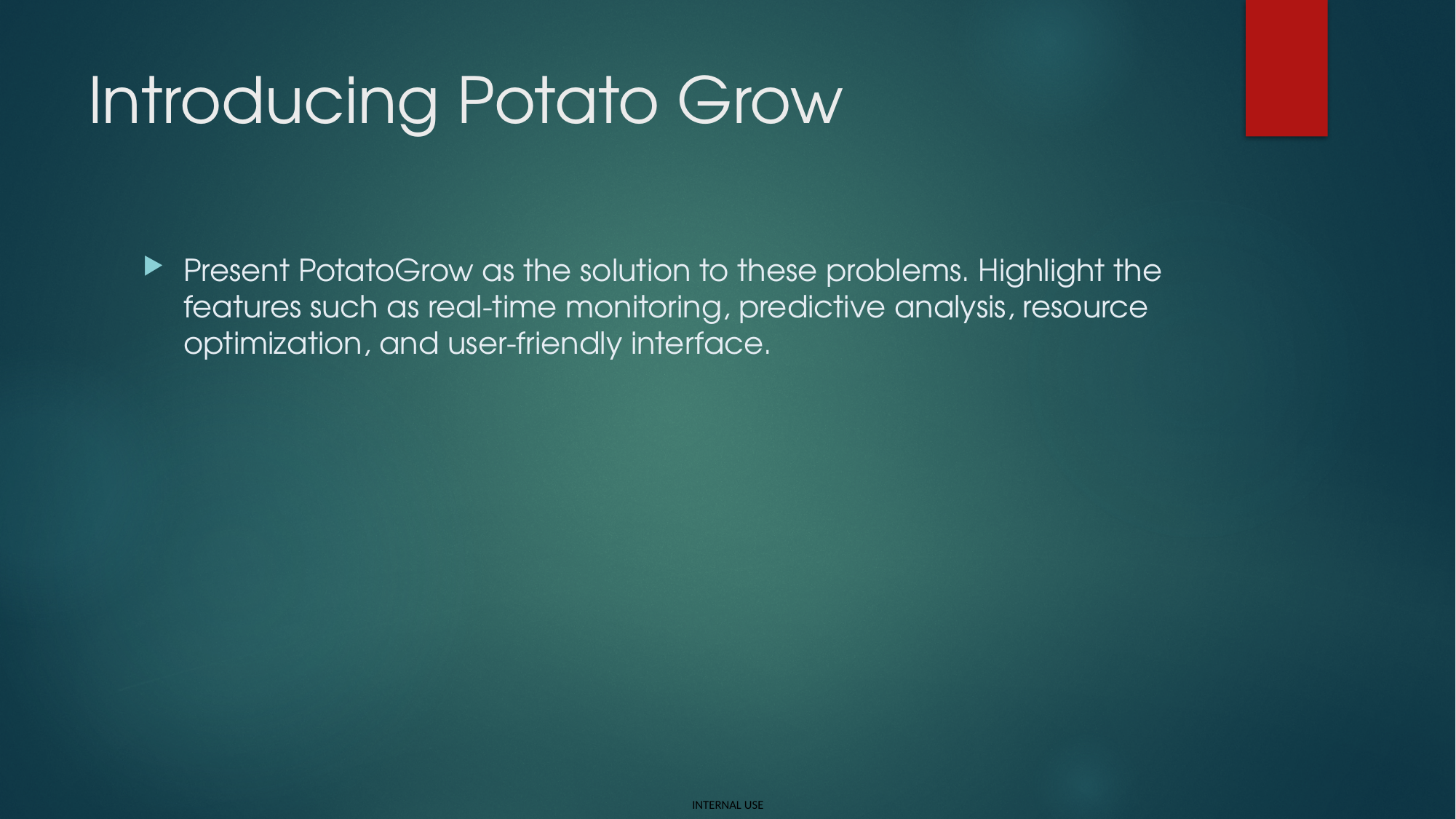

# Introducing Potato Grow
Present PotatoGrow as the solution to these problems. Highlight the features such as real-time monitoring, predictive analysis, resource optimization, and user-friendly interface.